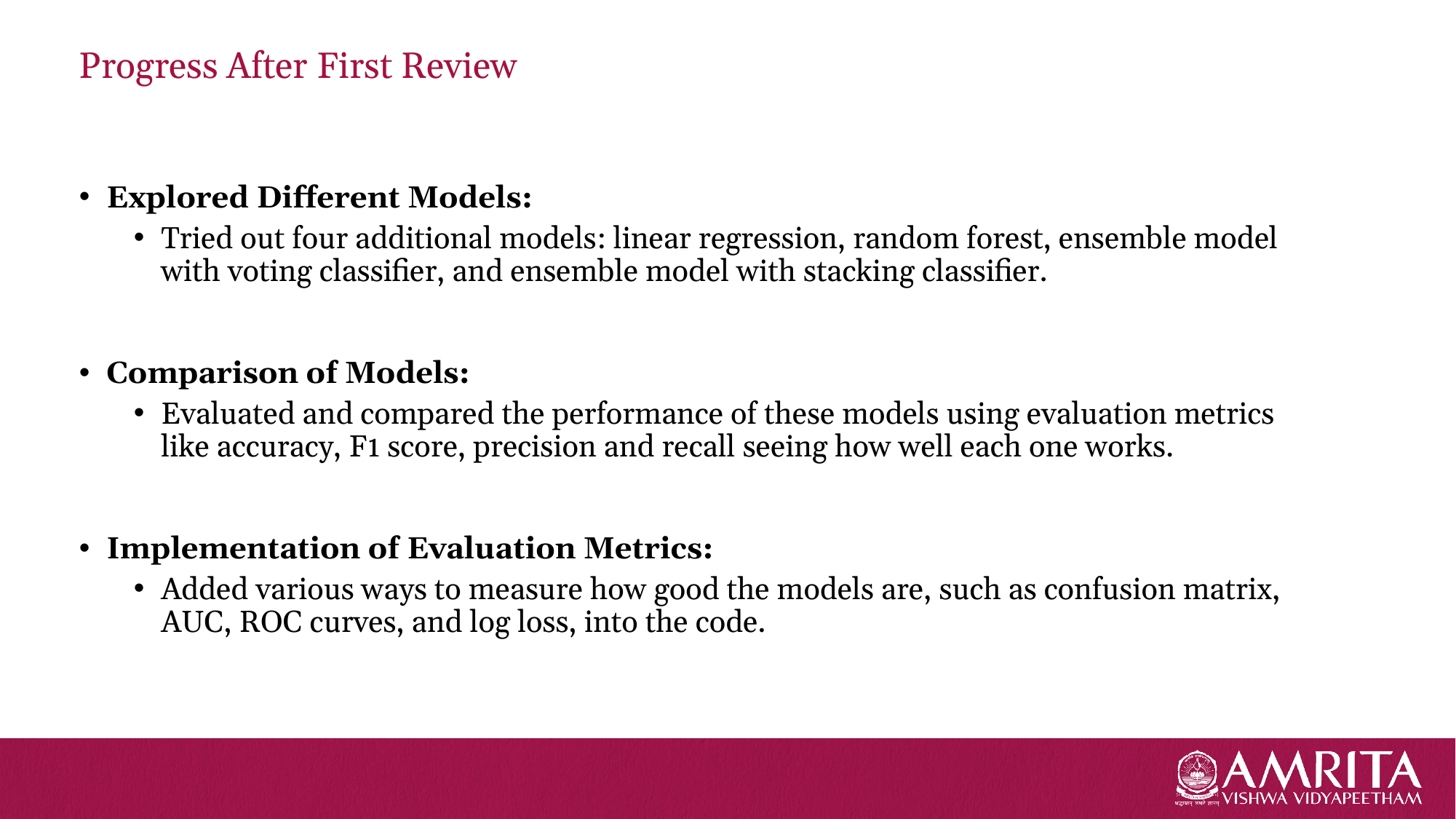

# Progress After First Review
Explored Different Models:
Tried out four additional models: linear regression, random forest, ensemble model with voting classifier, and ensemble model with stacking classifier.

Comparison of Models:
Evaluated and compared the performance of these models using evaluation metrics like accuracy, F1 score, precision and recall seeing how well each one works.

Implementation of Evaluation Metrics:
Added various ways to measure how good the models are, such as confusion matrix, AUC, ROC curves, and log loss, into the code.